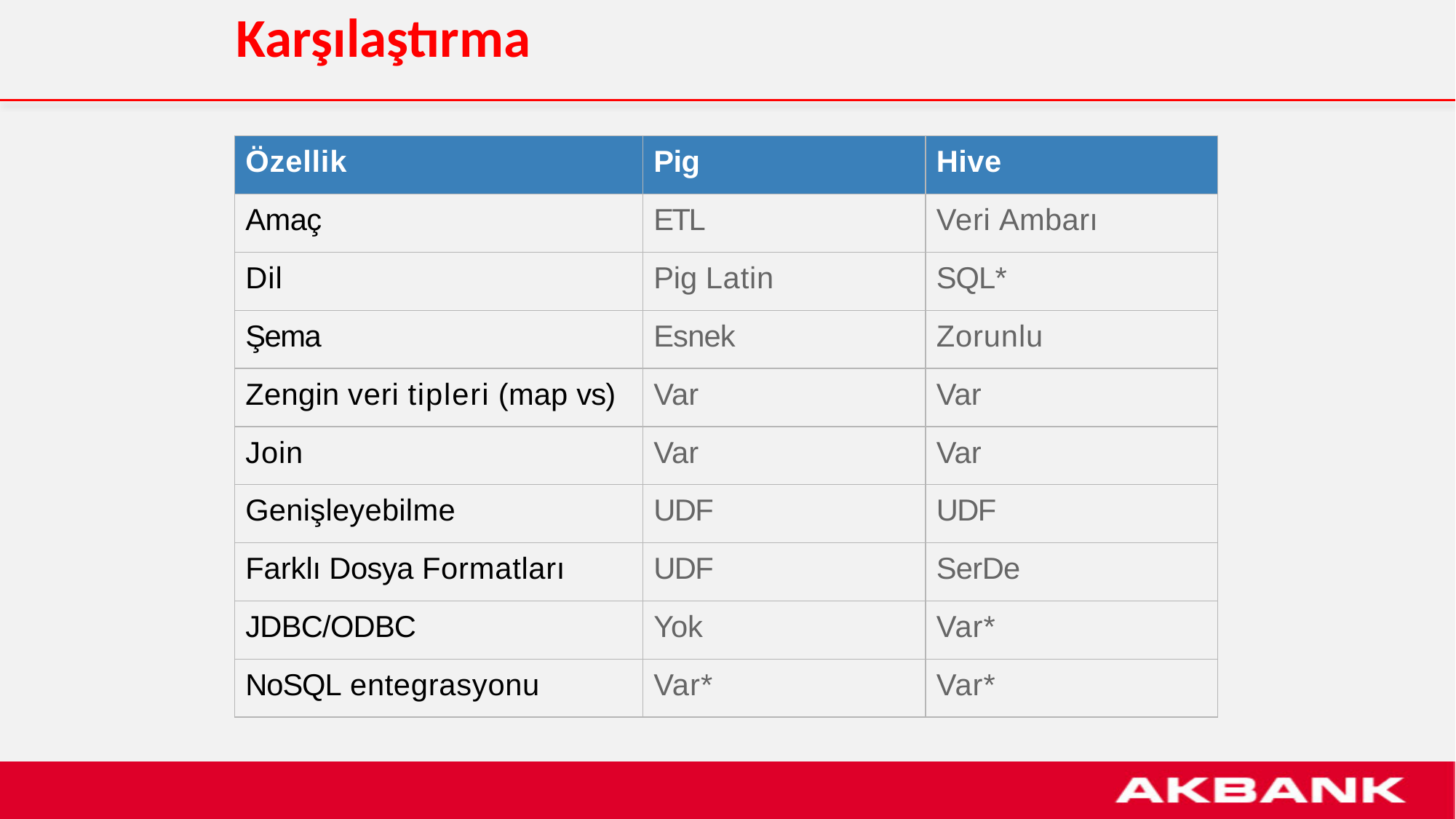

# Karşılaştırma
| Özellik | Pig | Hive |
| --- | --- | --- |
| Amaç | ETL | Veri Ambarı |
| Dil | Pig Latin | SQL\* |
| Şema | Esnek | Zorunlu |
| Zengin veri tipleri (map vs) | Var | Var |
| Join | Var | Var |
| Genişleyebilme | UDF | UDF |
| Farklı Dosya Formatları | UDF | SerDe |
| JDBC/ODBC | Yok | Var\* |
| NoSQL entegrasyonu | Var\* | Var\* |